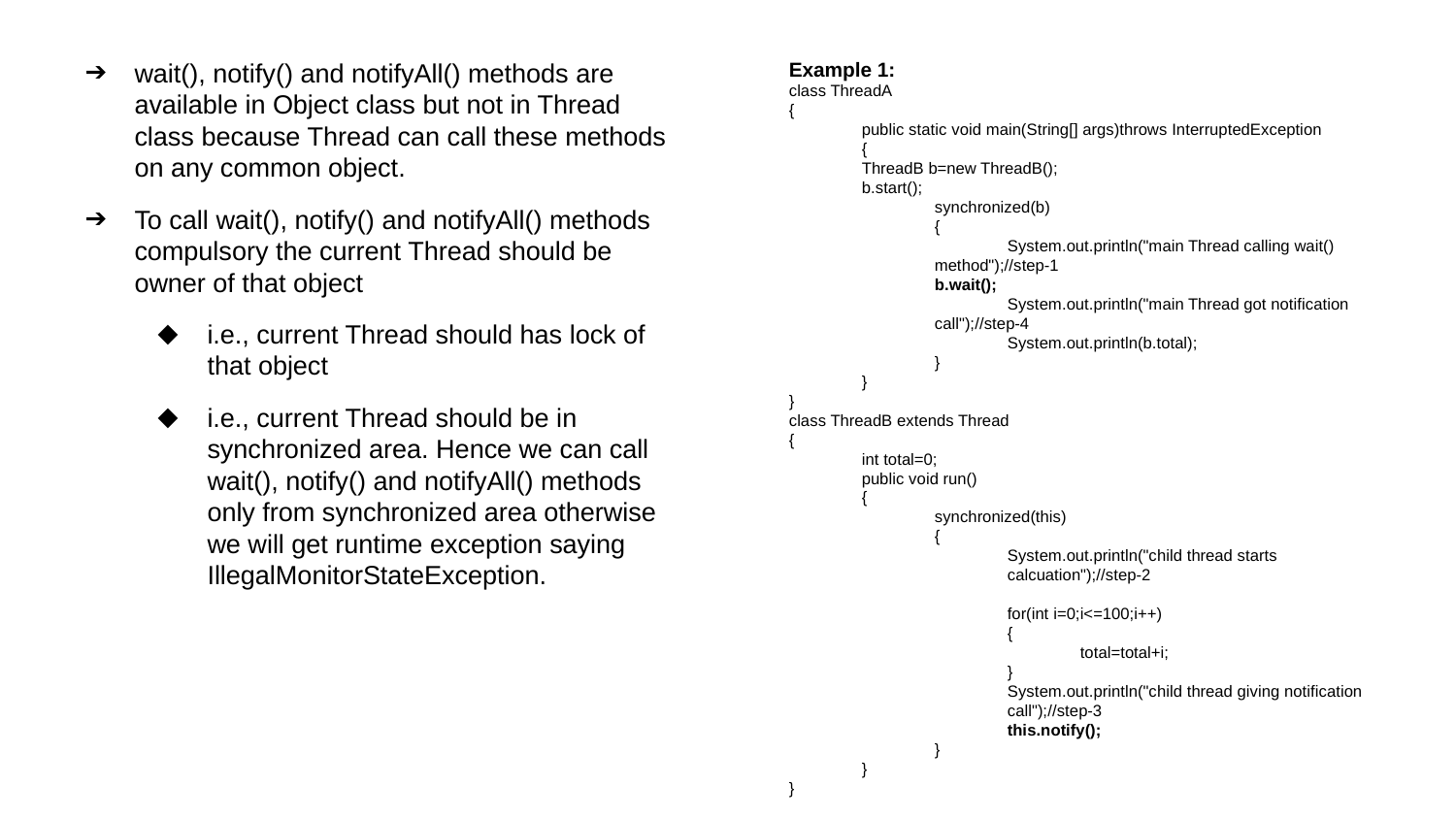

wait(), notify() and notifyAll() methods are available in Object class but not in Thread class because Thread can call these methods on any common object.
To call wait(), notify() and notifyAll() methods compulsory the current Thread should be owner of that object
i.e., current Thread should has lock of that object
i.e., current Thread should be in synchronized area. Hence we can call wait(), notify() and notifyAll() methods only from synchronized area otherwise we will get runtime exception saying IllegalMonitorStateException.
Example 1:
class ThreadA
{
public static void main(String[] args)throws InterruptedException
{
ThreadB b=new ThreadB();
b.start();
synchronized(b)
{
System.out.println("main Thread calling wait() method");//step-1
b.wait();
System.out.println("main Thread got notification call");//step-4
System.out.println(b.total);
}
}
}
class ThreadB extends Thread
{
int total=0;
public void run()
{
synchronized(this)
{
System.out.println("child thread starts calcuation");//step-2

for(int i=0;i<=100;i++)
{
total=total+i;
}
System.out.println("child thread giving notification call");//step-3
this.notify();
}
}
}